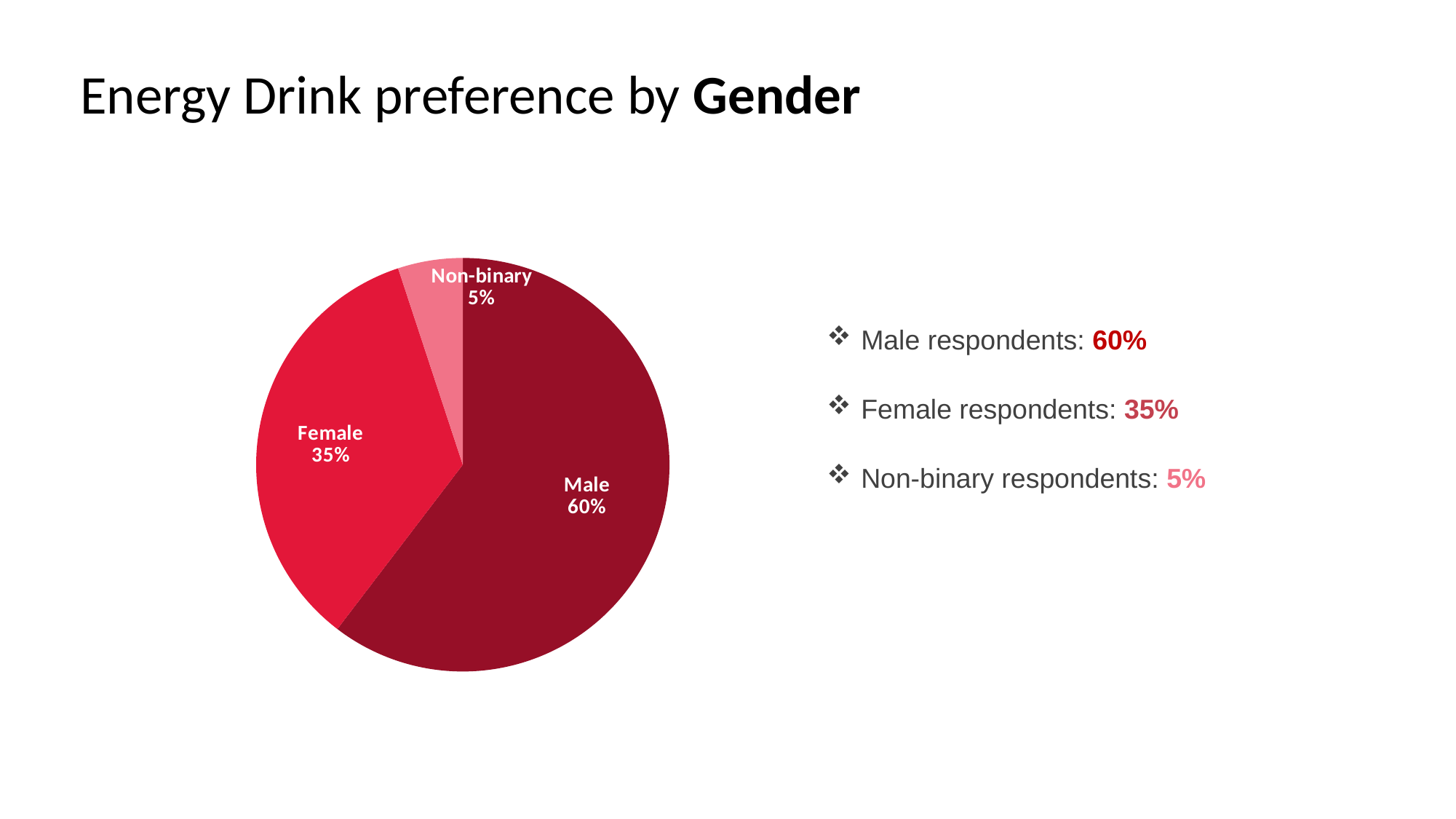

Energy Drink preference by Gender

### Chart

| Category | Count |
|---|---|
| Male | 6038.0 |
| Female | 3455.0 |
| Non-binary | 507.0 |
Male respondents: 60%
Female respondents: 35%
Non-binary respondents: 5%